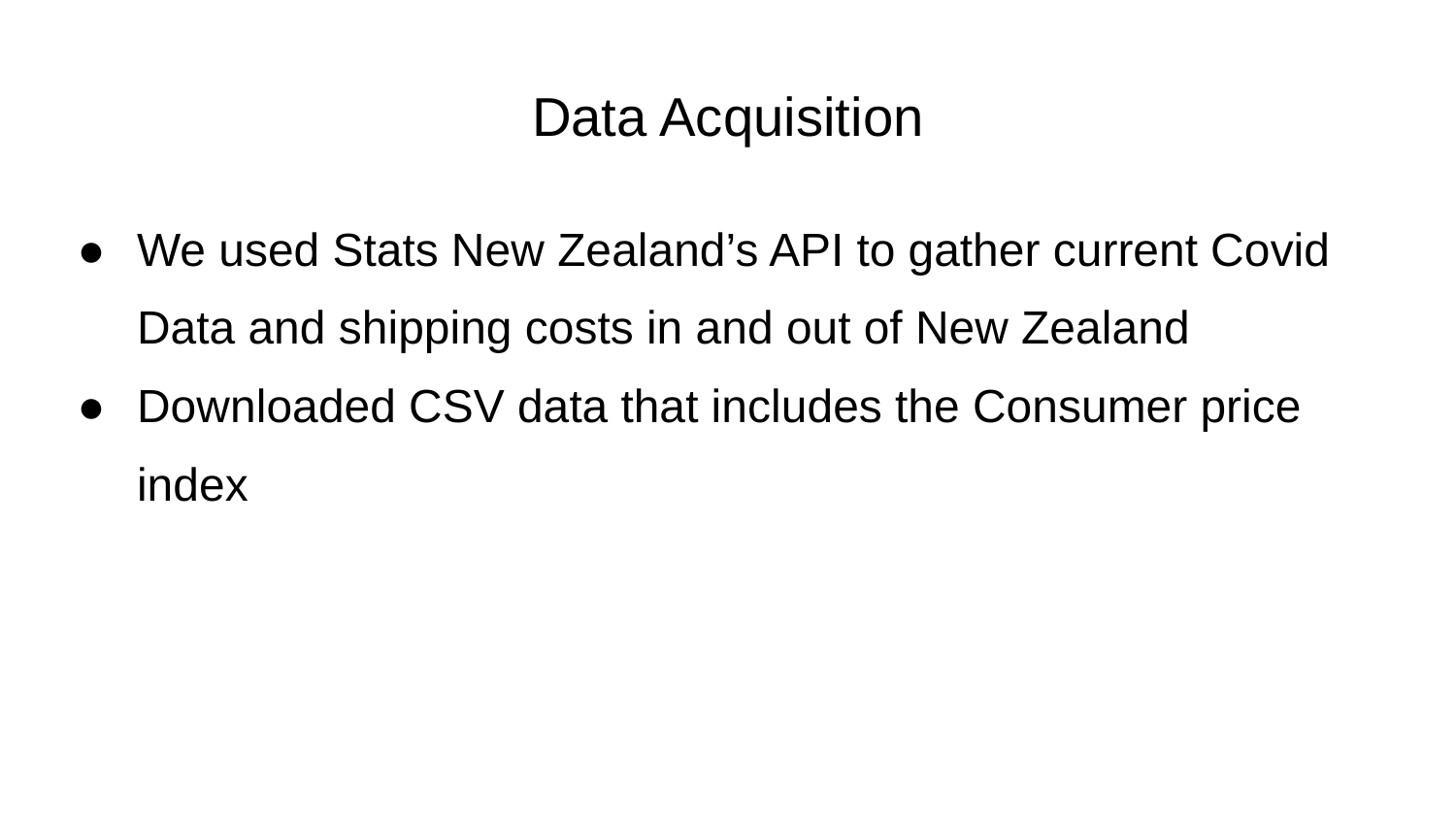

# Data Acquisition
We used Stats New Zealand’s API to gather current Covid Data and shipping costs in and out of New Zealand
Downloaded CSV data that includes the Consumer price index